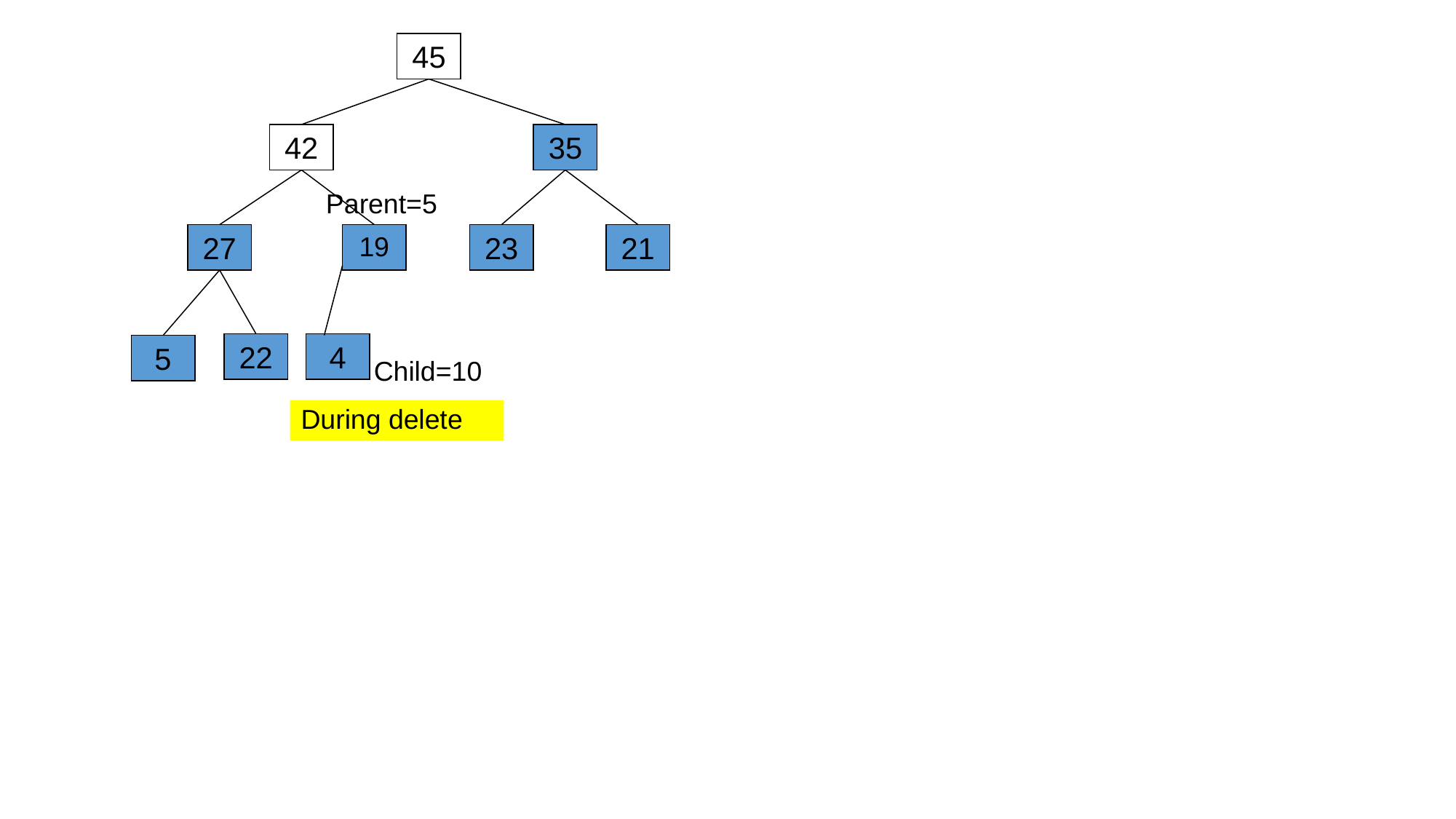

45
42
35
Parent=5
27

19

23
21
22
4
5
Child=10
During delete